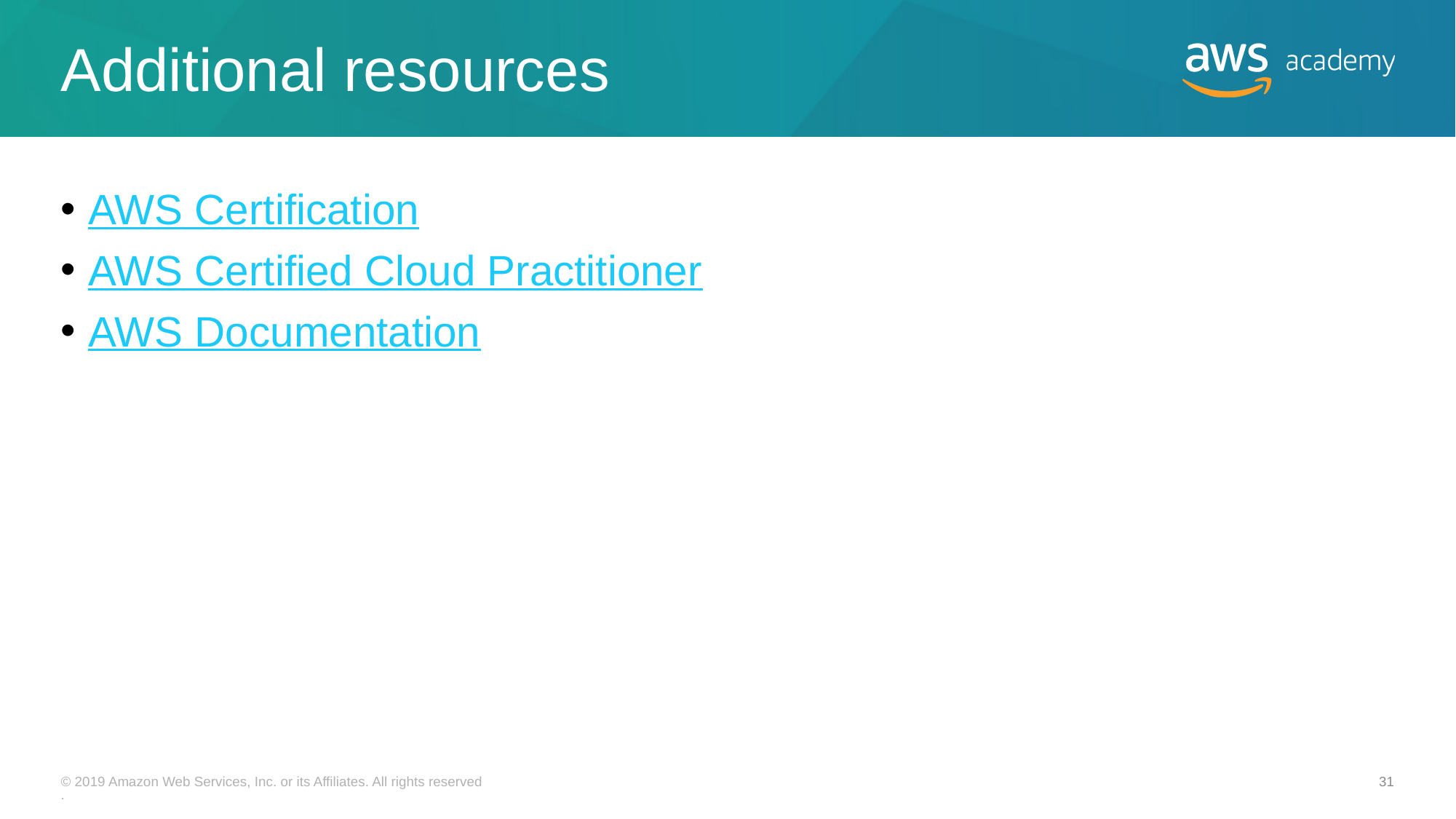

# Additional resources
AWS Certification
AWS Certified Cloud Practitioner
AWS Documentation

© 2019 Amazon Web Services, Inc. or its Affiliates. All rights reserved.
31